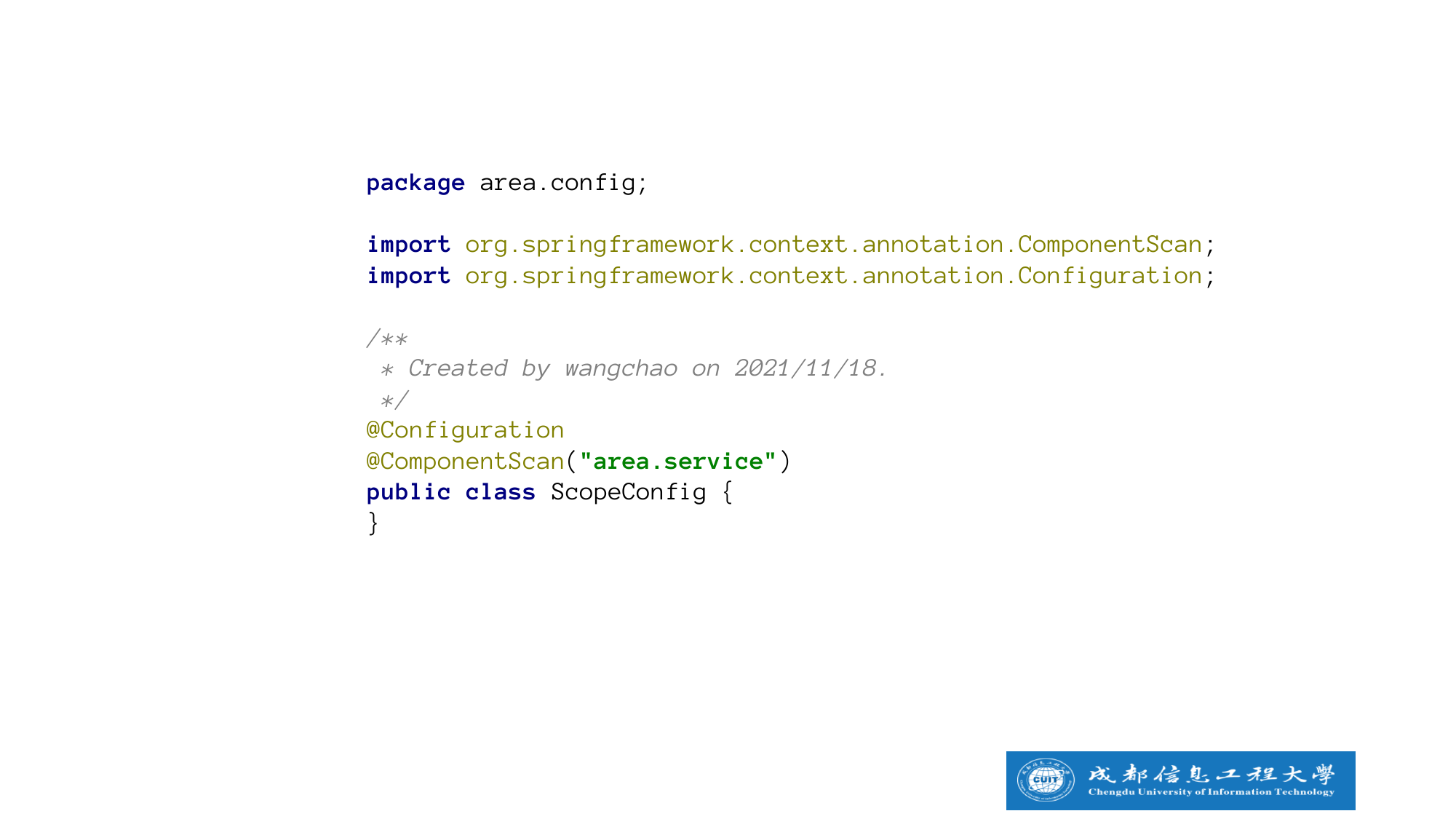

package area.config;
import org.springframework.context.annotation.ComponentScan;
import org.springframework.context.annotation.Configuration;
/**
 * Created by wangchao on 2021/11/18.
 */
@Configuration
@ComponentScan("area.service")
public class ScopeConfig {
}